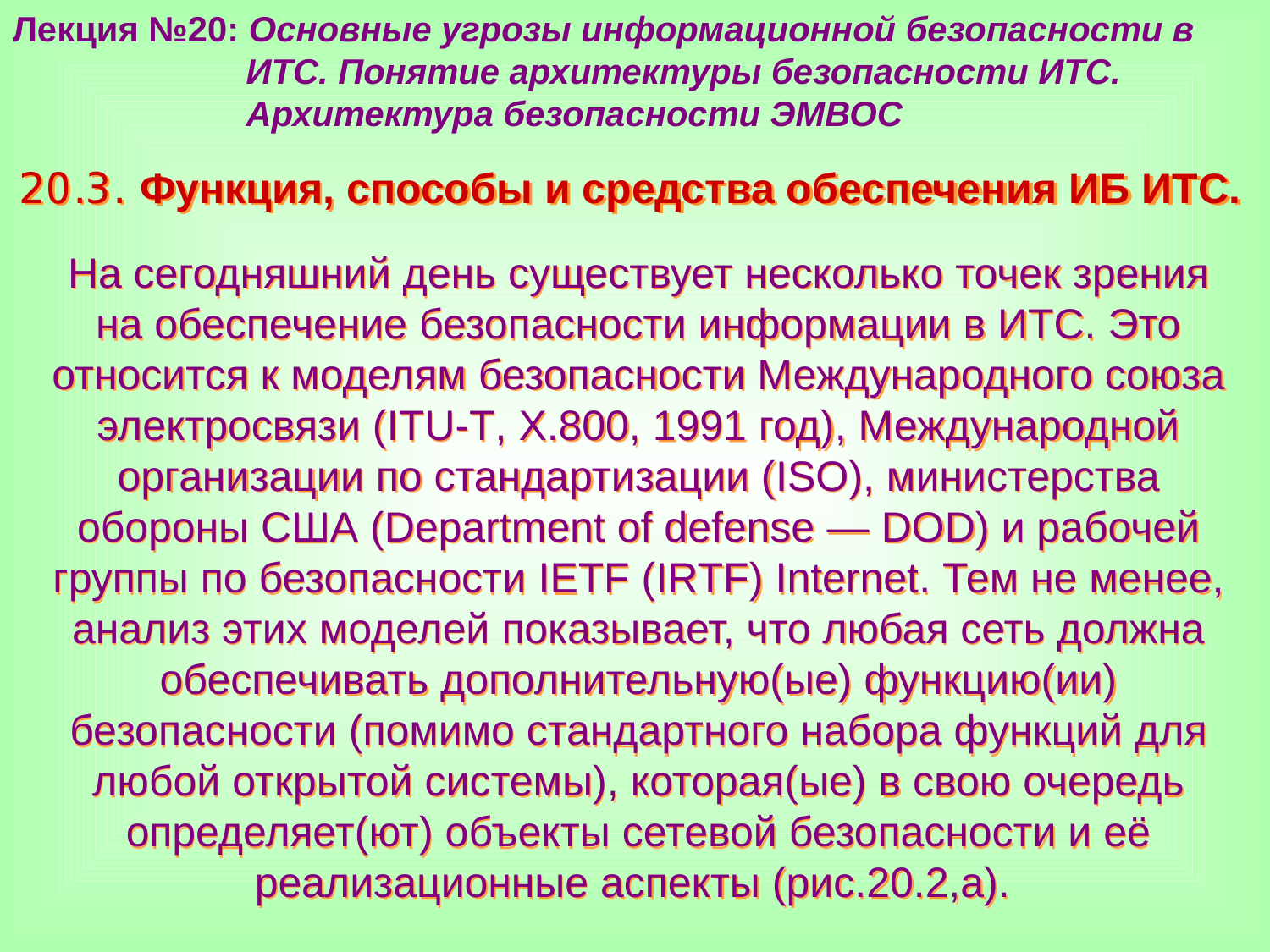

Лекция №20: Основные угрозы информационной безопасности в
                        ИТС. Понятие архитектуры безопасности ИТС.
                        Архитектура безопасности ЭМВОС
20.3. Функция, способы и средства обеспечения ИБ ИТС.
На сегодняшний день существует несколько точек зрения на обеспечение безопасности информации в ИТС. Это относится к моделям безопасности Международного союза электросвязи (ITU-T, X.800, 1991 год), Международной организации по стандартизации (ISO), министерства обороны США (Department of defense — DOD) и рабочей группы по безопасности IETF (IRTF) Internet. Тем не менее, анализ этих моделей показывает, что любая сеть должна обеспечивать дополнительную(ые) функцию(ии) безопасности (помимо стандартного набора функций для любой открытой системы), которая(ые) в свою очередь определяет(ют) объекты сетевой безопасности и её реализационные аспекты (рис.20.2,а).